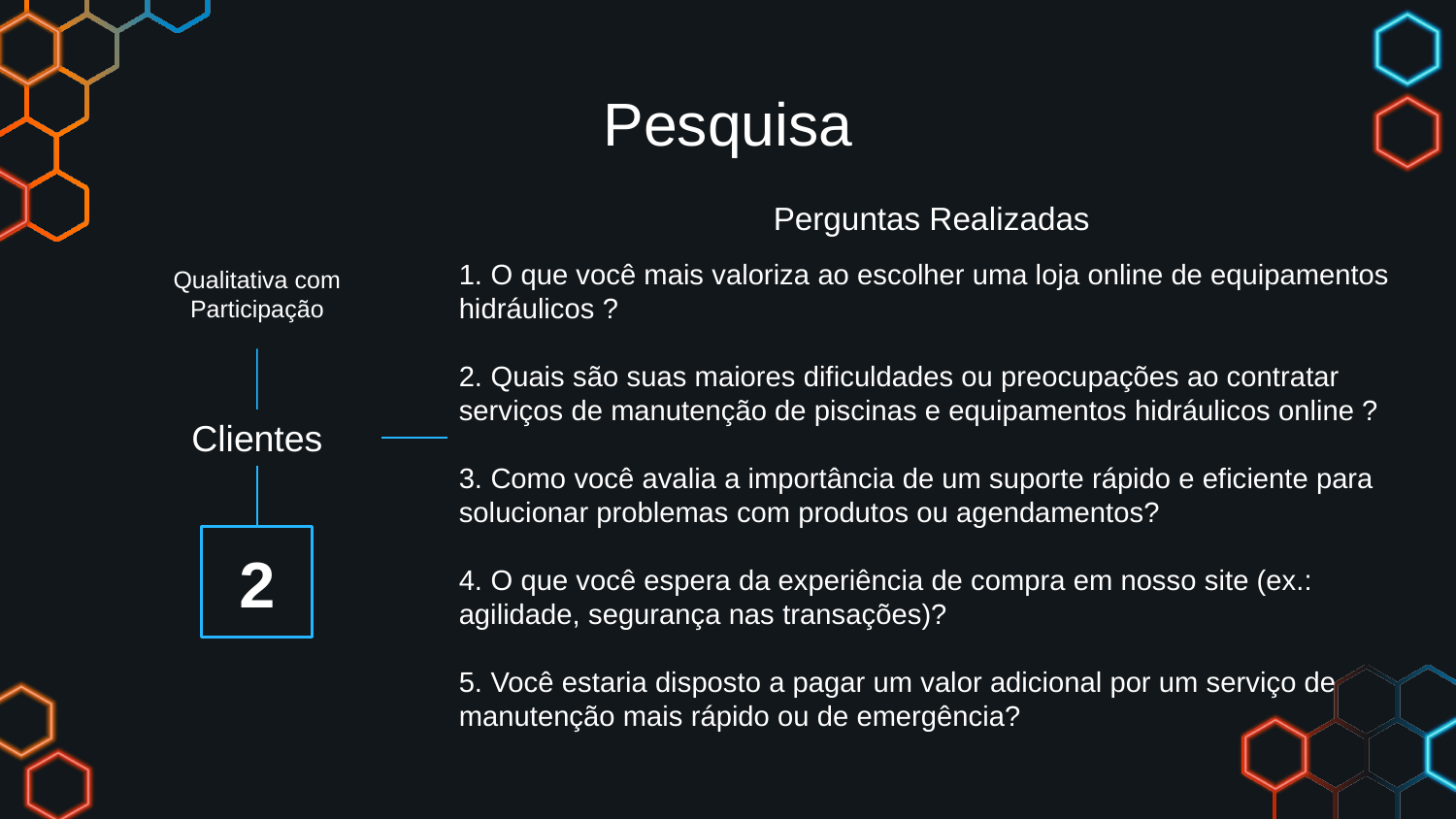

# Pesquisa
Perguntas Realizadas
Qualitativa com Participação
1. O que você mais valoriza ao escolher uma loja online de equipamentos hidráulicos ?
2. Quais são suas maiores dificuldades ou preocupações ao contratar serviços de manutenção de piscinas e equipamentos hidráulicos online ?
3. Como você avalia a importância de um suporte rápido e eficiente para solucionar problemas com produtos ou agendamentos?
4. O que você espera da experiência de compra em nosso site (ex.: agilidade, segurança nas transações)?
5. Você estaria disposto a pagar um valor adicional por um serviço de manutenção mais rápido ou de emergência?
Clientes

2